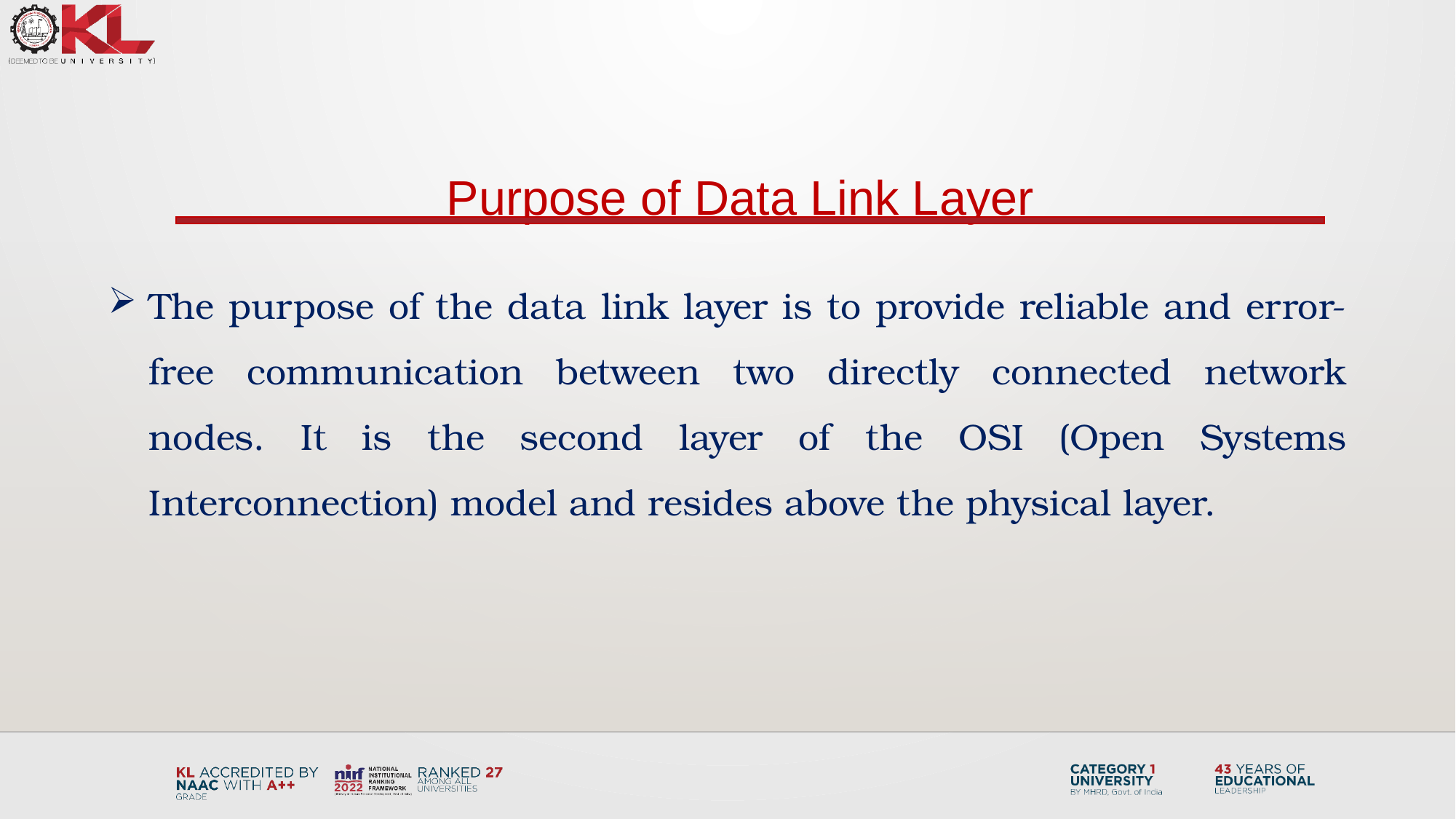

Purpose of Data Link Layer

The purpose of the data link layer is to provide reliable and error-free communication between two directly connected network nodes. It is the second layer of the OSI (Open Systems Interconnection) model and resides above the physical layer.